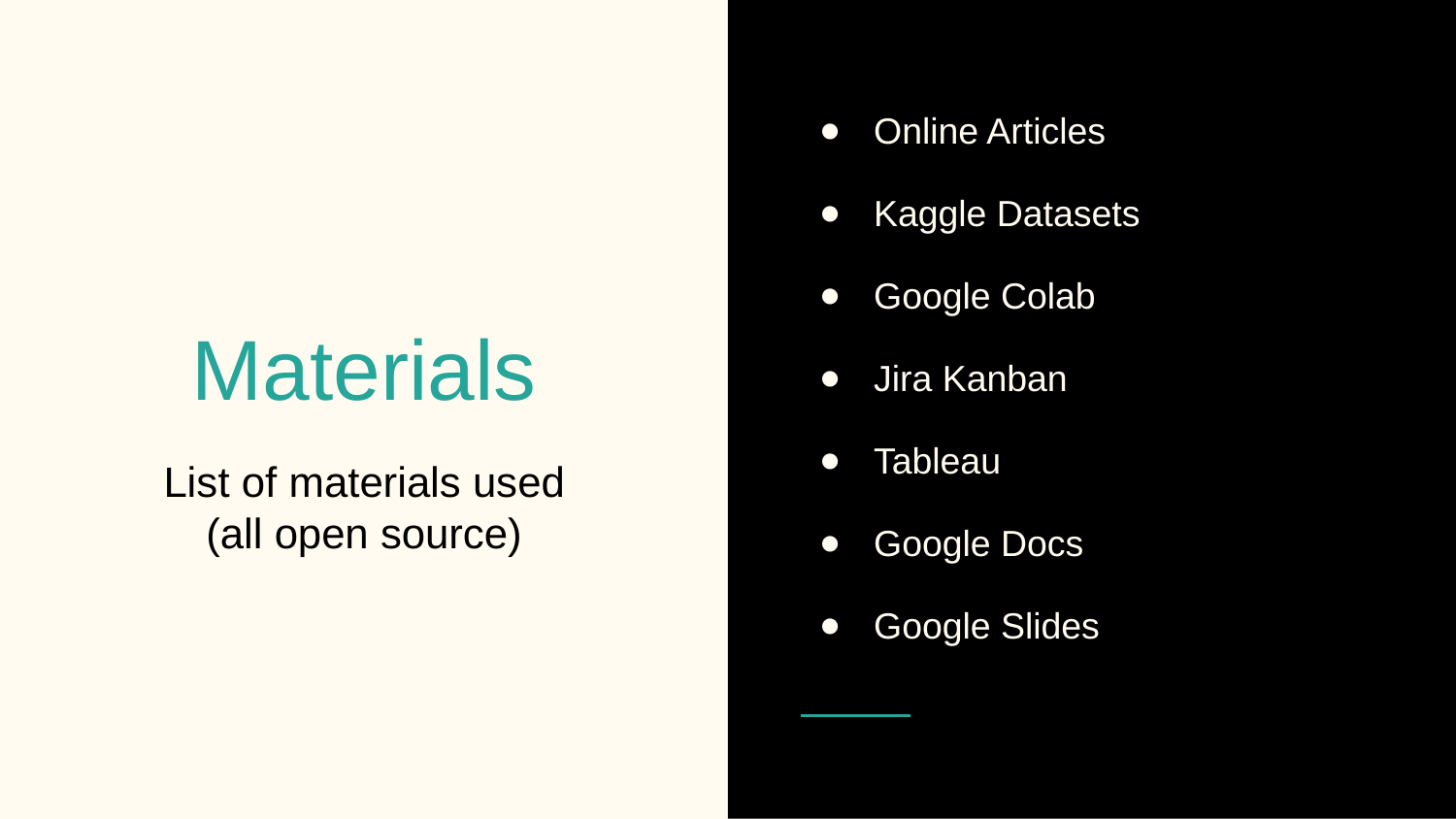

Online Articles
Kaggle Datasets
Google Colab
Jira Kanban
Tableau
Google Docs
Google Slides
# Materials
List of materials used
(all open source)